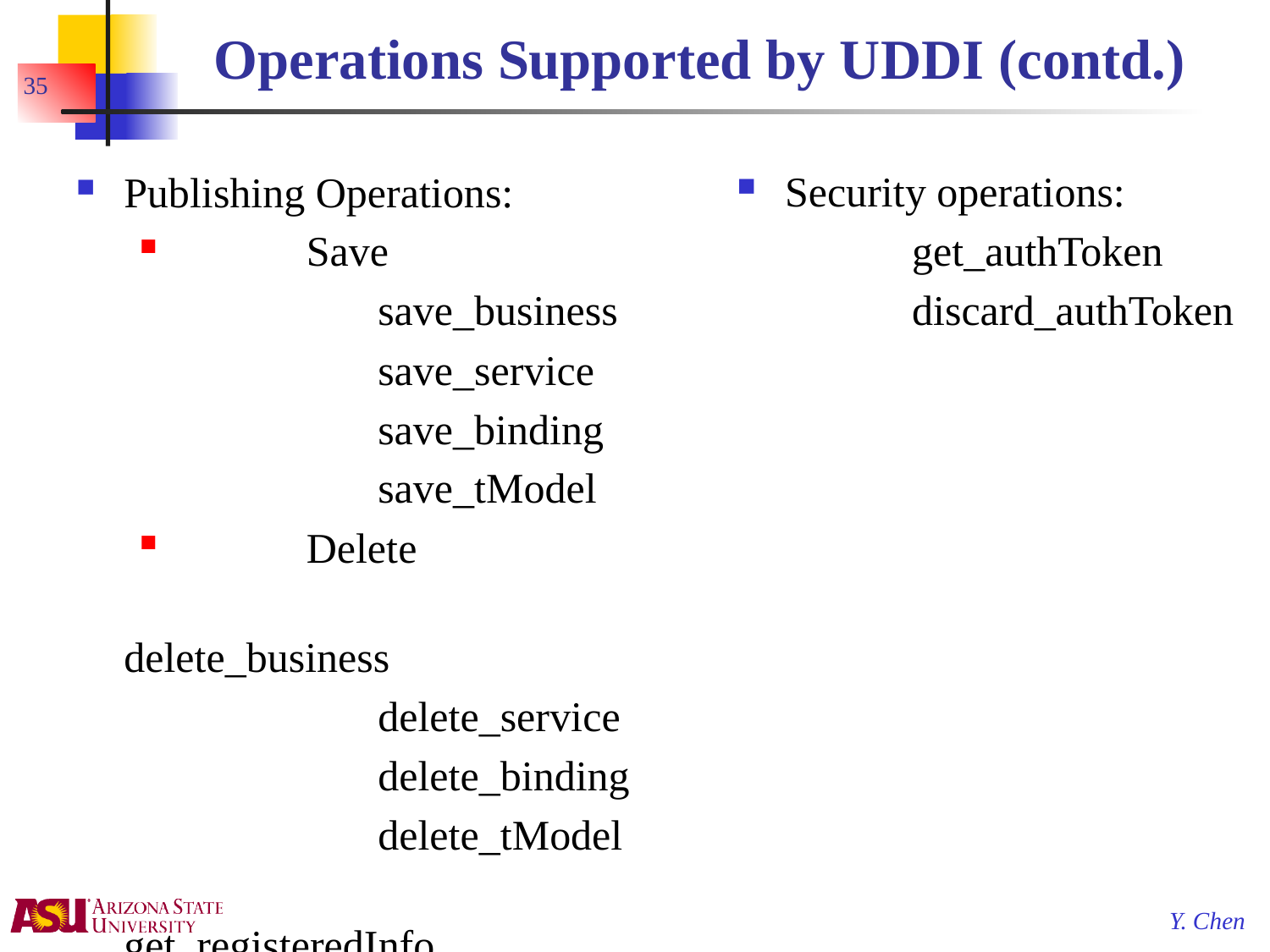

# Operations Supported by UDDI (contd.)
35
Publishing Operations:
	Save
			save_business
			save_service
			save_binding
			save_tModel
	Delete
			delete_business
			delete_service
			delete_binding
			delete_tModel
			get_registeredInfo
Security operations:
		get_authToken
		discard_authToken